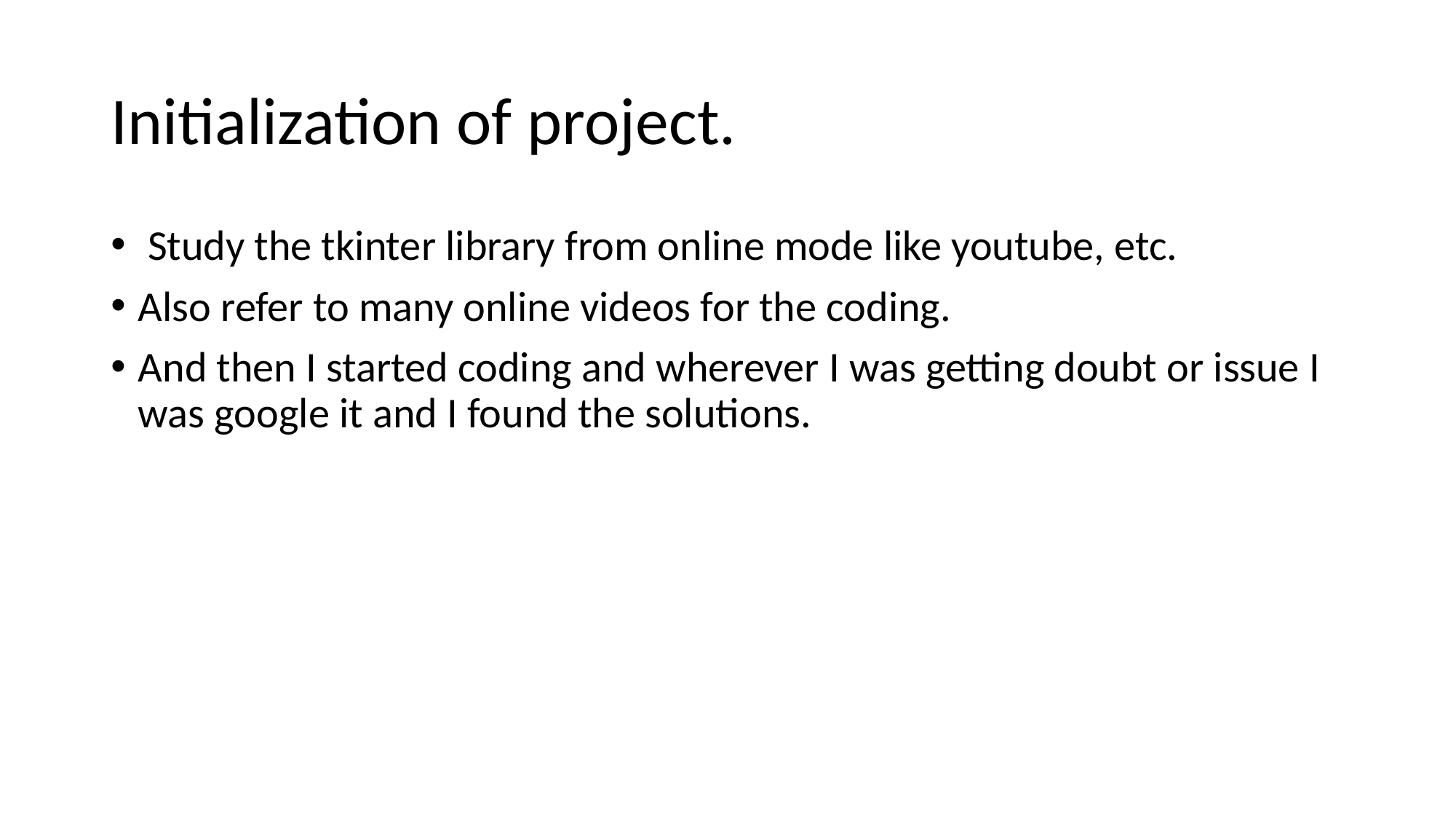

# Initialization of project.
 Study the tkinter library from online mode like youtube, etc.
Also refer to many online videos for the coding.
And then I started coding and wherever I was getting doubt or issue I was google it and I found the solutions.